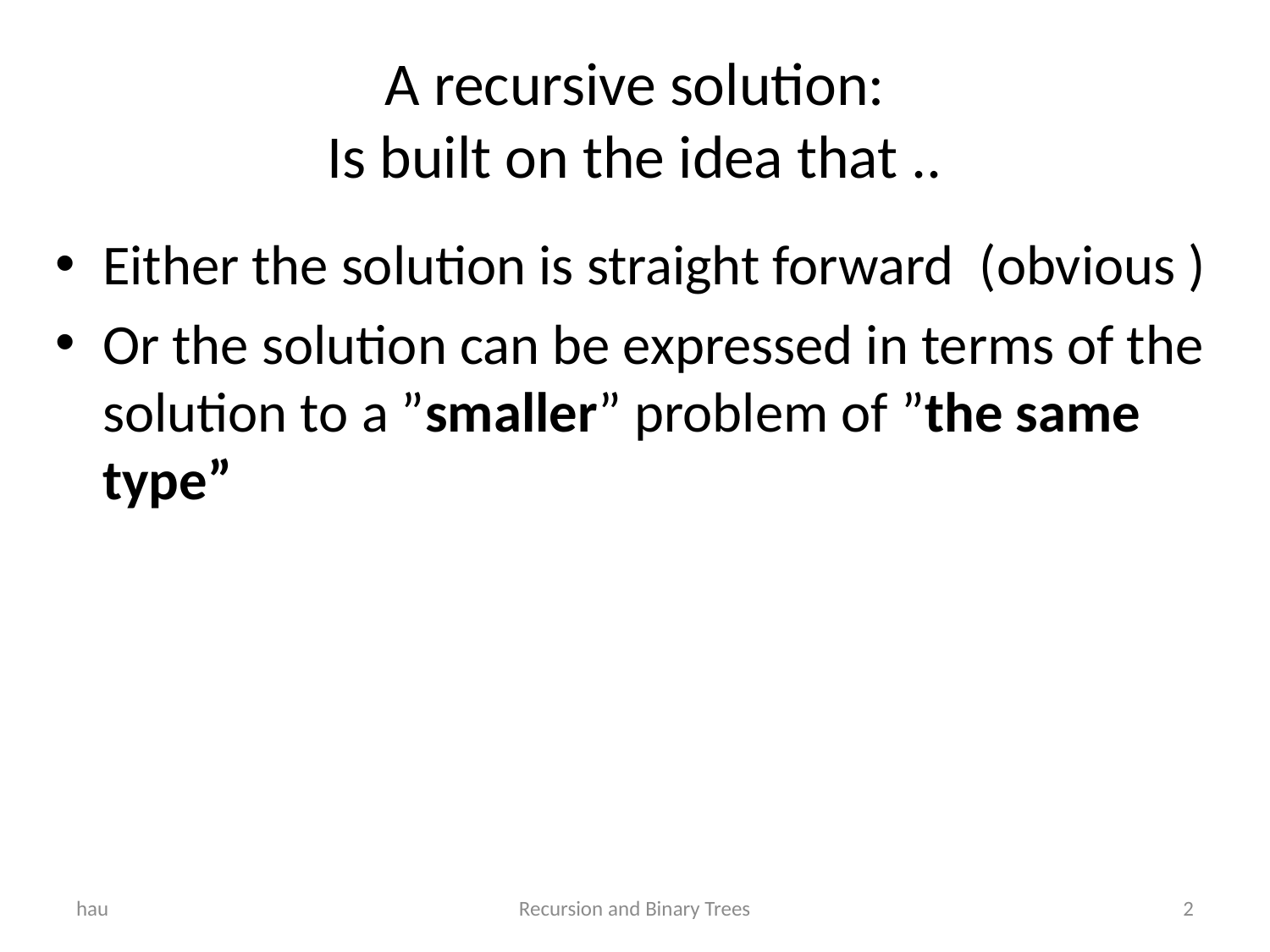

# A recursive solution: Is built on the idea that ..
Either the solution is straight forward  (obvious )
Or the solution can be expressed in terms of the solution to a ”smaller” problem of ”the same type”
hau
Recursion and Binary Trees
2